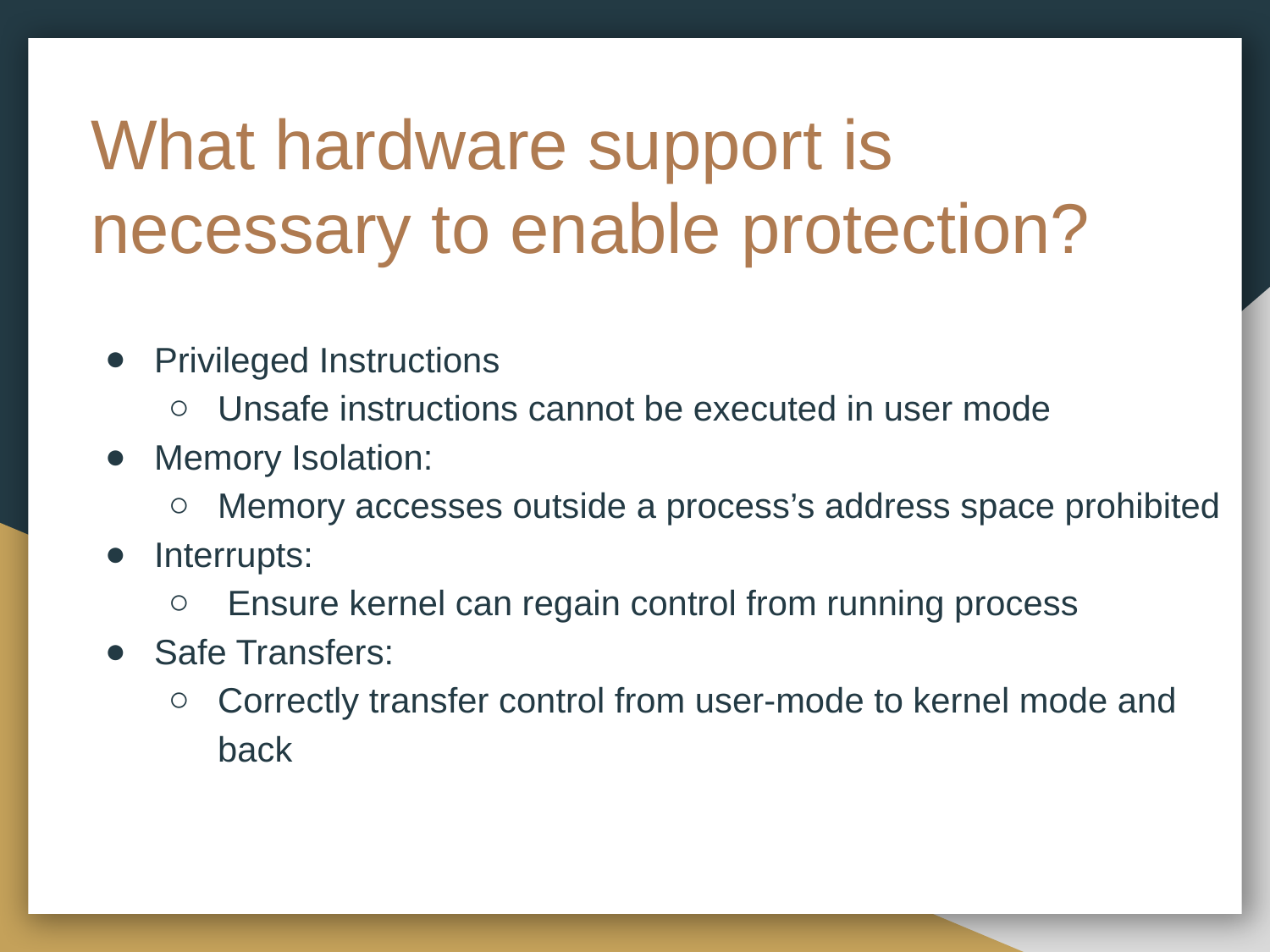

# What hardware support is necessary to enable protection?
Privileged Instructions
Unsafe instructions cannot be executed in user mode
Memory Isolation:
Memory accesses outside a process’s address space prohibited
Interrupts:
 Ensure kernel can regain control from running process
Safe Transfers:
Correctly transfer control from user-mode to kernel mode and back